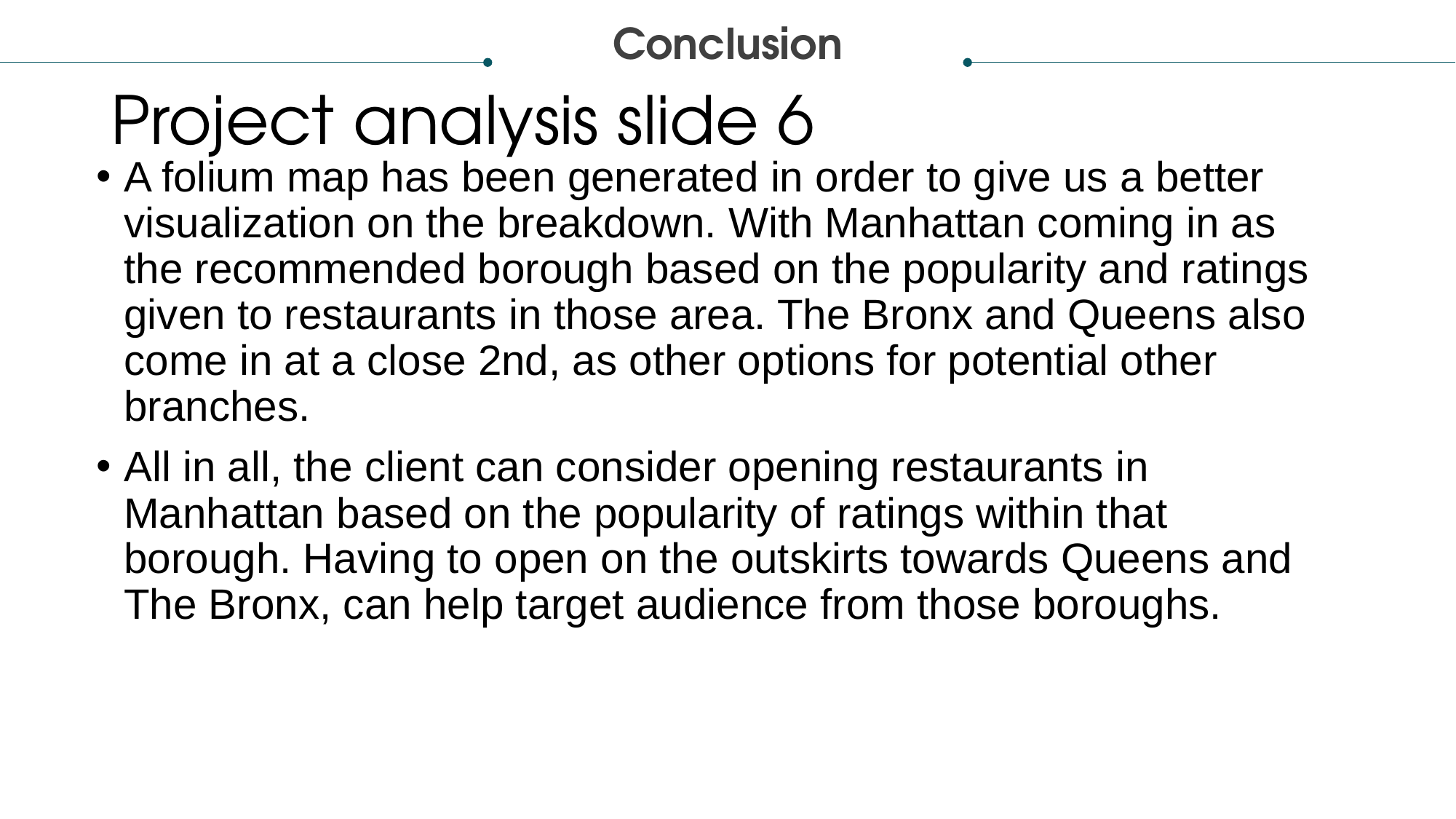

Conclusion
# Project analysis slide 6
A folium map has been generated in order to give us a better visualization on the breakdown. With Manhattan coming in as the recommended borough based on the popularity and ratings given to restaurants in those area. The Bronx and Queens also come in at a close 2nd, as other options for potential other branches.
All in all, the client can consider opening restaurants in Manhattan based on the popularity of ratings within that borough. Having to open on the outskirts towards Queens and The Bronx, can help target audience from those boroughs.